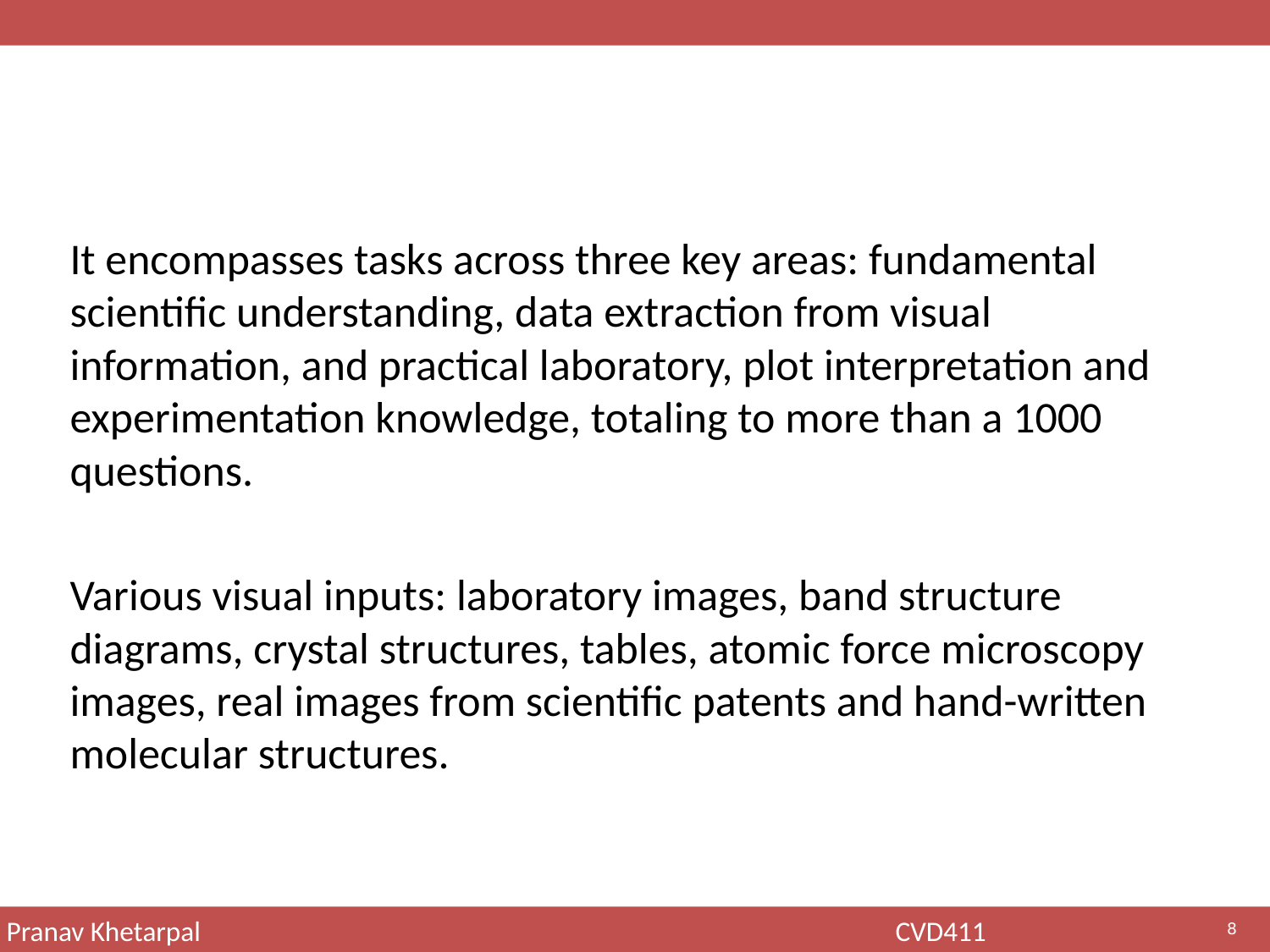

It encompasses tasks across three key areas: fundamental scientific understanding, data extraction from visual information, and practical laboratory, plot interpretation and experimentation knowledge, totaling to more than a 1000 questions.

Various visual inputs: laboratory images, band structure diagrams, crystal structures, tables, atomic force microscopy images, real images from scientific patents and hand-written molecular structures.
8